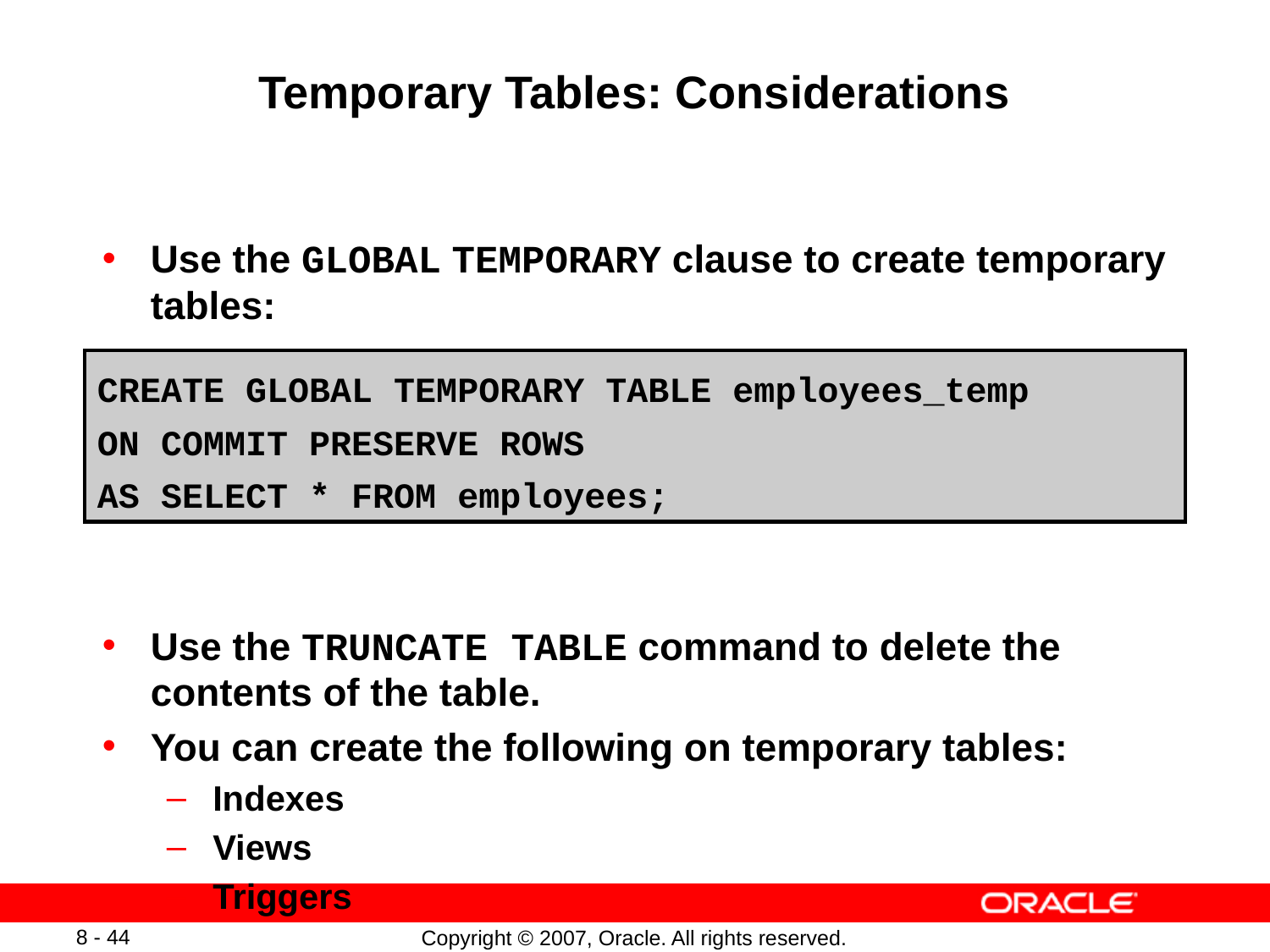

# Temporary Tables: Considerations
Use the GLOBAL TEMPORARY clause to create temporary tables:

Use the TRUNCATE TABLE command to delete the contents of the table.
You can create the following on temporary tables:
Indexes
Views
Triggers
CREATE GLOBAL TEMPORARY TABLE employees_temp
ON COMMIT PRESERVE ROWS
AS SELECT * FROM employees;